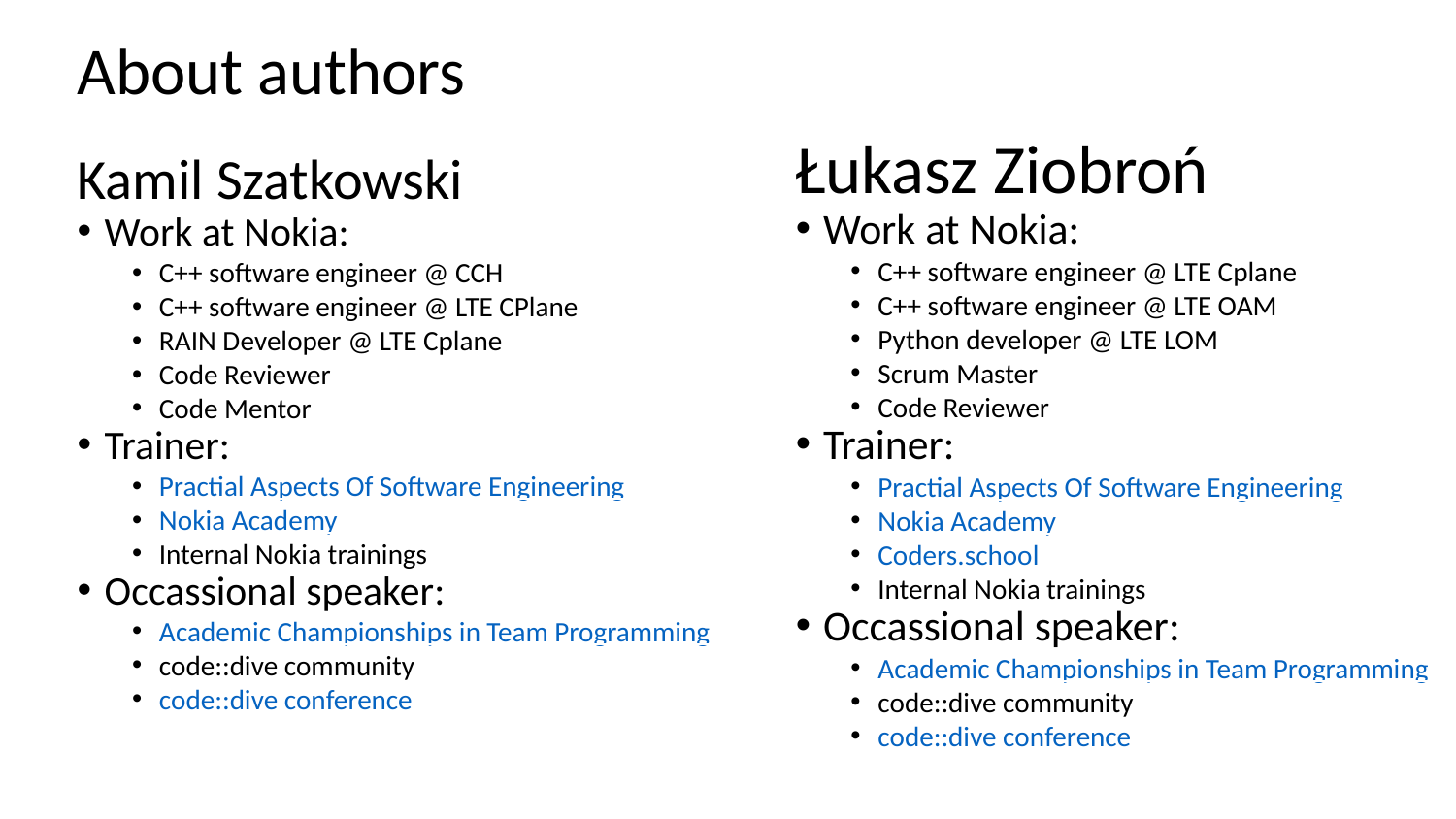

About authors
Łukasz Ziobroń
Work at Nokia:
C++ software engineer @ LTE Cplane
C++ software engineer @ LTE OAM
Python developer @ LTE LOM
Scrum Master
Code Reviewer
Trainer:
Practial Aspects Of Software Engineering
Nokia Academy
Coders.school
Internal Nokia trainings
Occassional speaker:
Academic Championships in Team Programming
code::dive community
code::dive conference
Kamil Szatkowski
Work at Nokia:
C++ software engineer @ CCH
C++ software engineer @ LTE CPlane
RAIN Developer @ LTE Cplane
Code Reviewer
Code Mentor
Trainer:
Practial Aspects Of Software Engineering
Nokia Academy
Internal Nokia trainings
Occassional speaker:
Academic Championships in Team Programming
code::dive community
code::dive conference